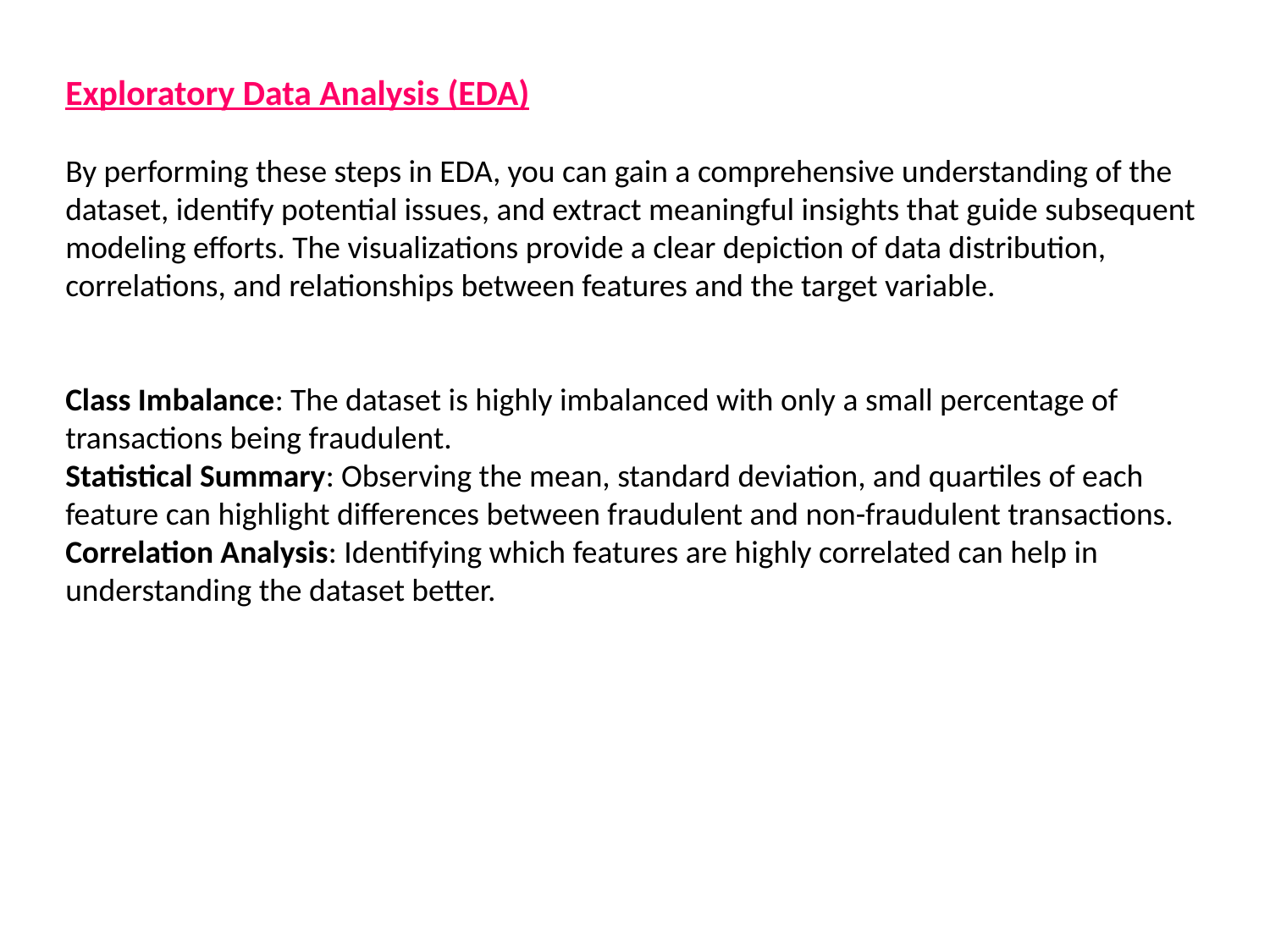

Exploratory Data Analysis (EDA)

By performing these steps in EDA, you can gain a comprehensive understanding of the dataset, identify potential issues, and extract meaningful insights that guide subsequent modeling efforts. The visualizations provide a clear depiction of data distribution, correlations, and relationships between features and the target variable.

Class Imbalance: The dataset is highly imbalanced with only a small percentage of transactions being fraudulent.
Statistical Summary: Observing the mean, standard deviation, and quartiles of each feature can highlight differences between fraudulent and non-fraudulent transactions.
Correlation Analysis: Identifying which features are highly correlated can help in understanding the dataset better.